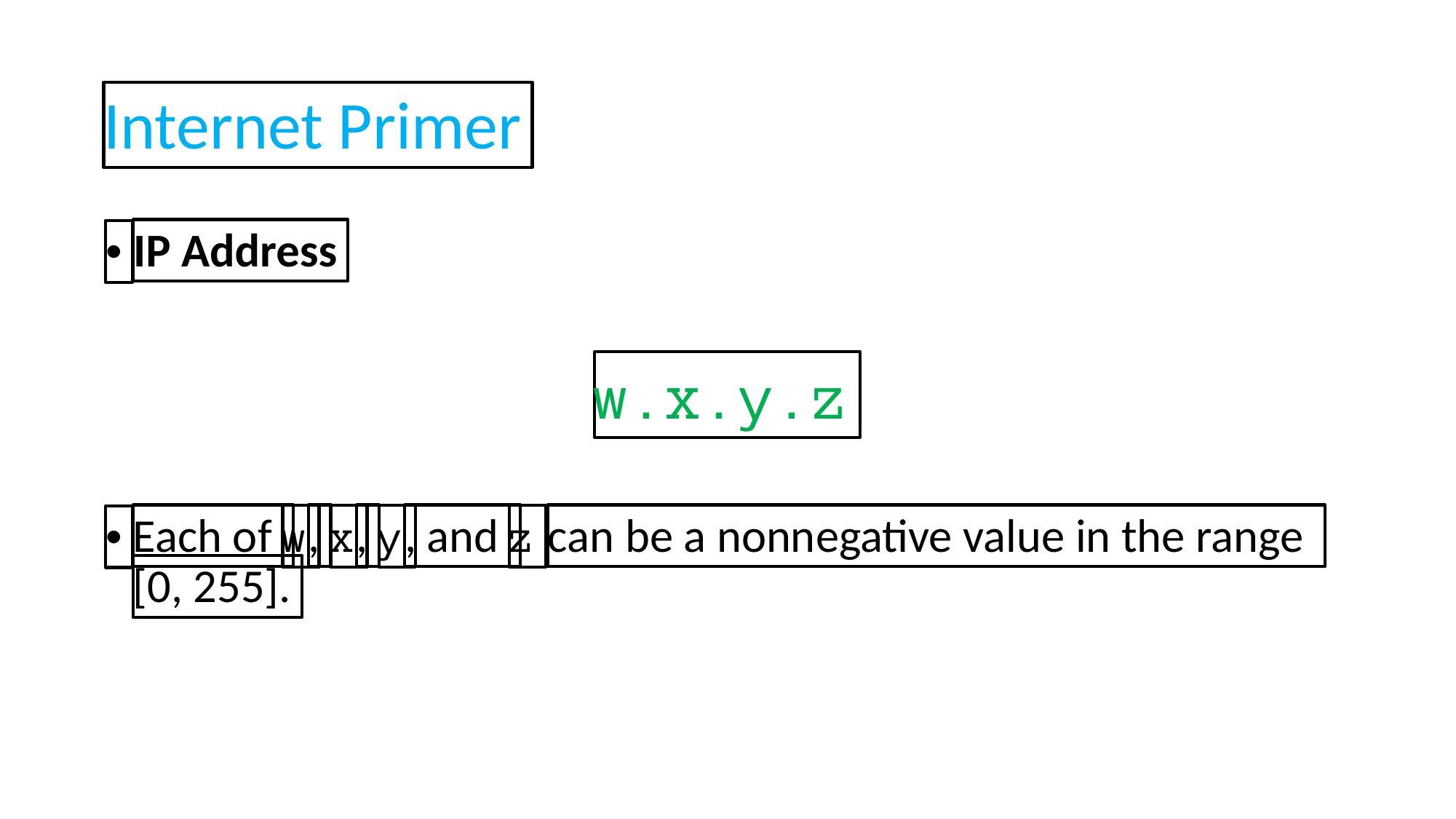

Internet Primer
IP Address
•
w.x.y.z
Each of
,
,
, and
can be a nonnegative value in the range
w
x
y
z
•
[0, 255].